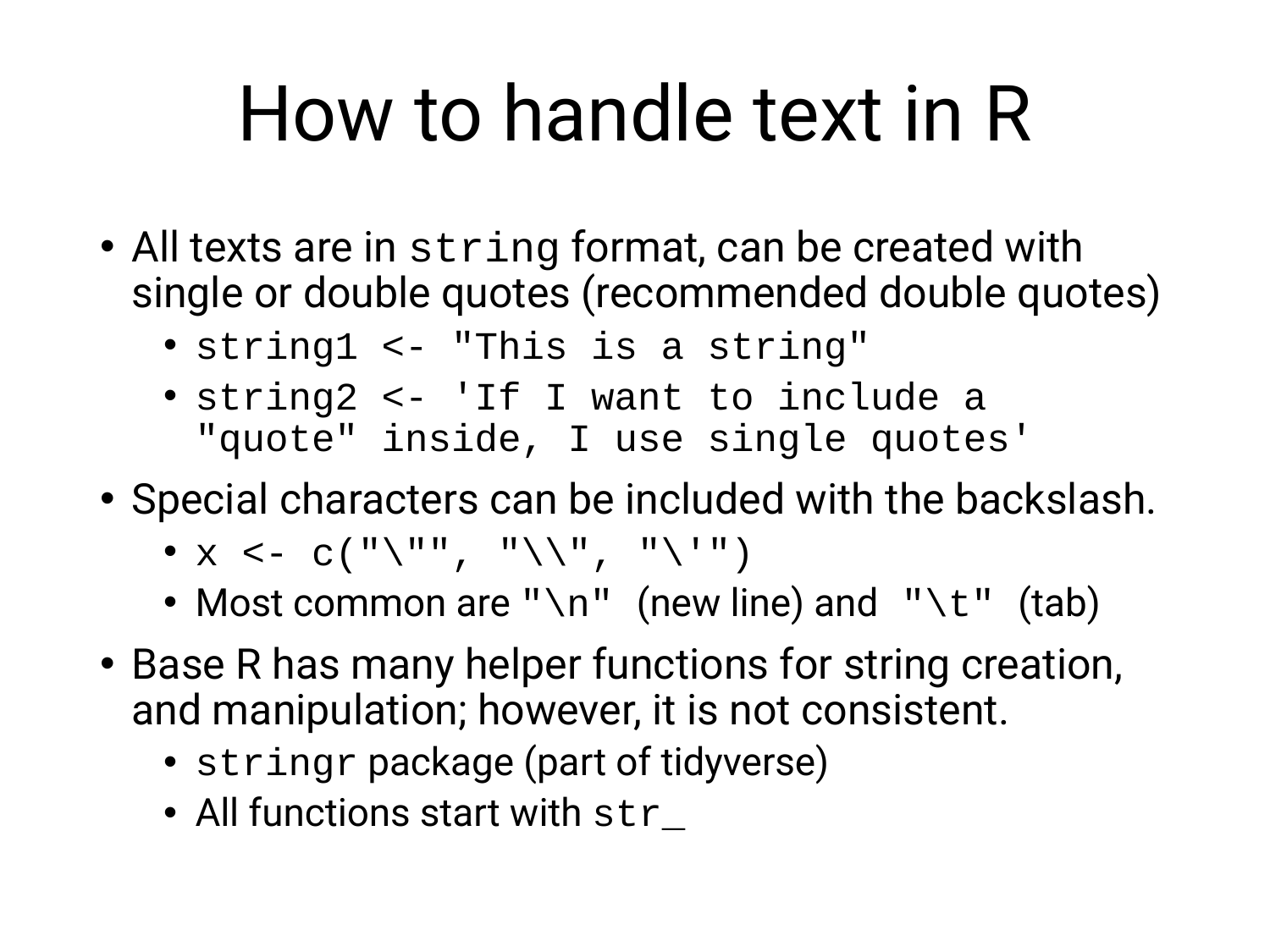

# How to handle text in R
All texts are in string format, can be created with single or double quotes (recommended double quotes)
string1 <- "This is a string"
string2 <- 'If I want to include a "quote" inside, I use single quotes'
Special characters can be included with the backslash.
x <- c("\"", "\\", "\'")
Most common are "\n" (new line) and "\t" (tab)
Base R has many helper functions for string creation, and manipulation; however, it is not consistent.
stringr package (part of tidyverse)
All functions start with str_